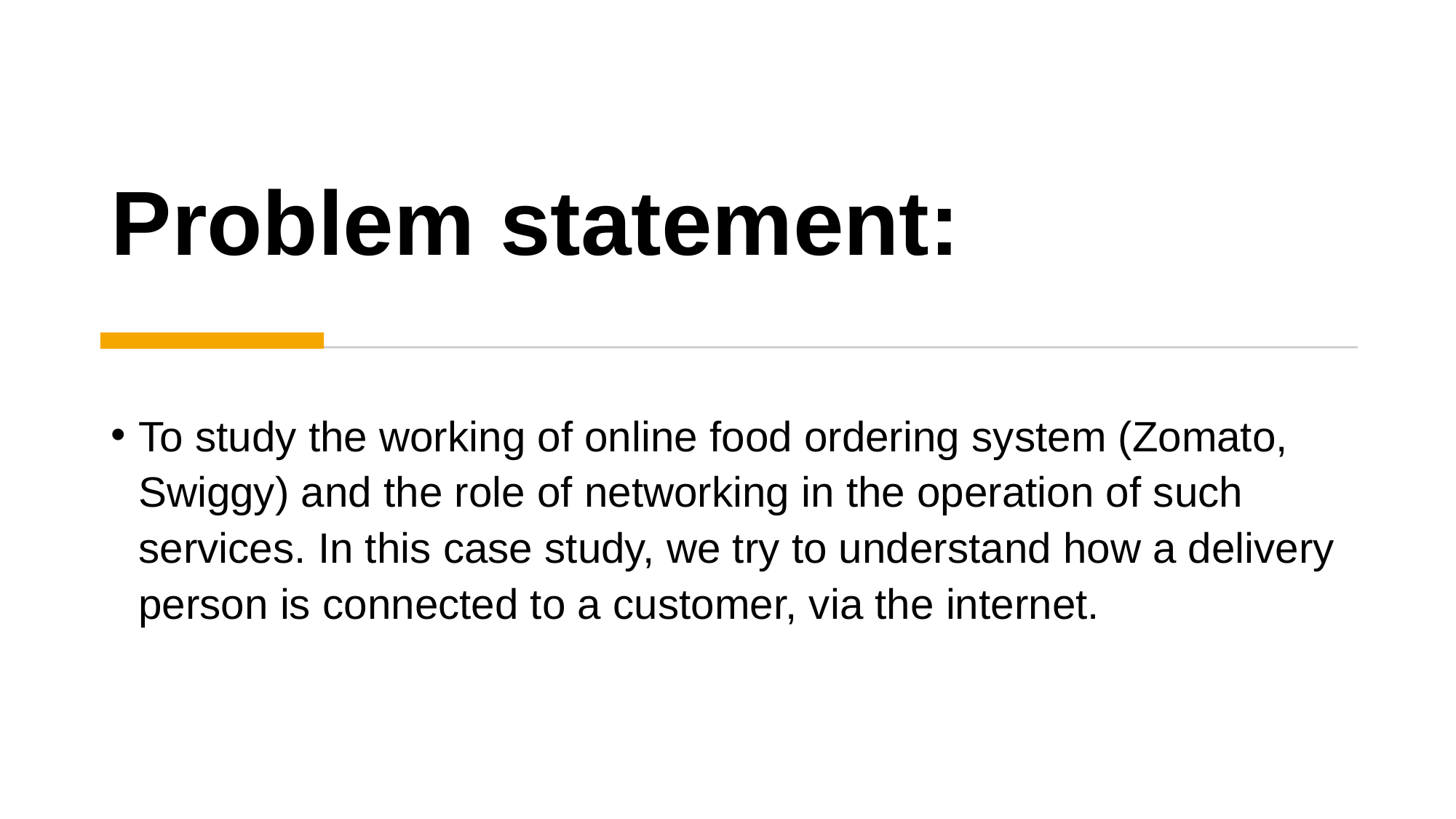

# Problem statement:

To study the working of online food ordering system (Zomato, Swiggy) and the role of networking in the operation of such services. In this case study, we try to understand how a delivery person is connected to a customer, via the internet.